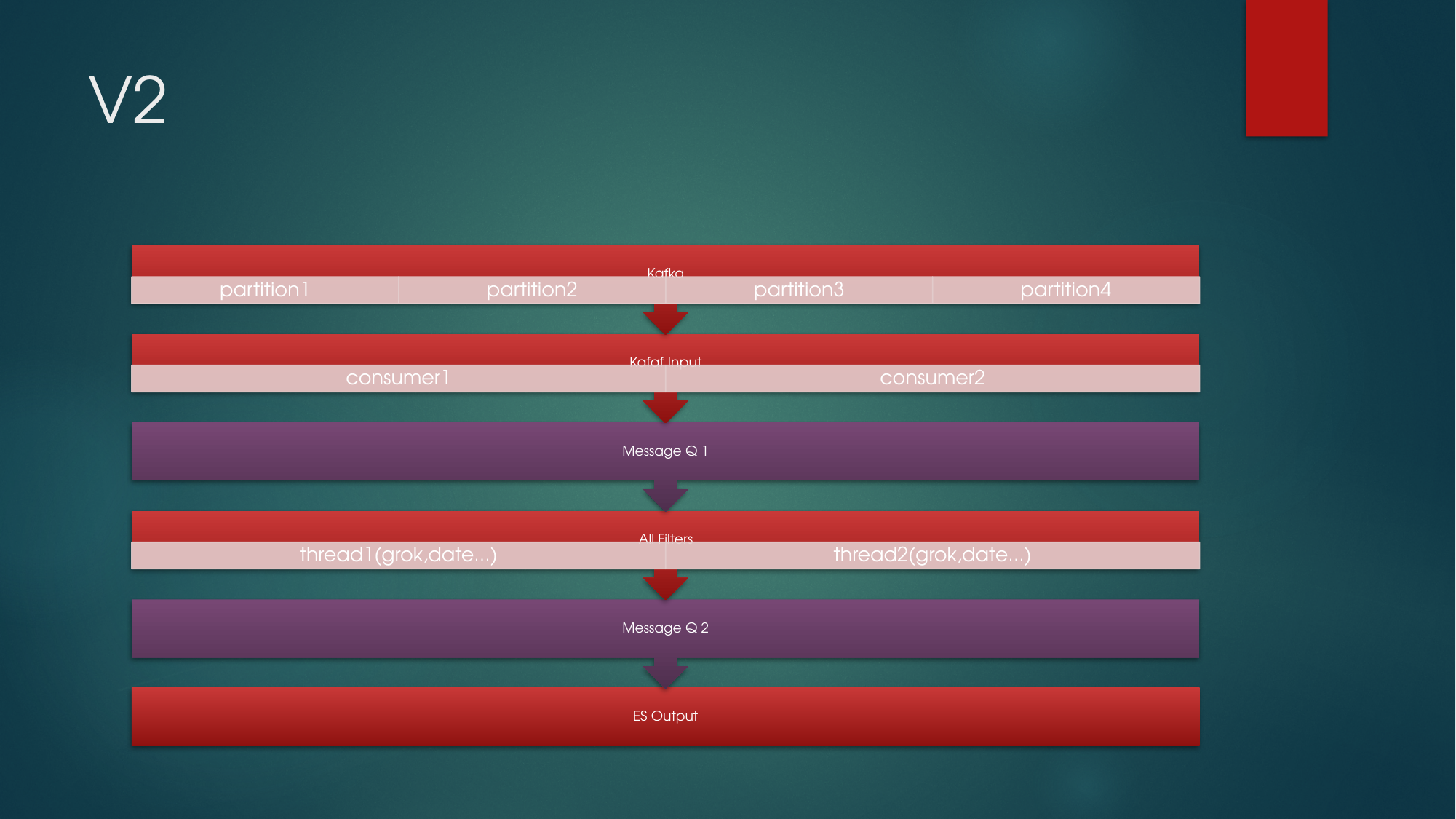

# V2
ES Output
Message Q 2
All Filters
thread1(grok,date...)
thread2(grok,date...)
Message Q 1
Kafaf Input
consumer1
consumer2
Kafka
partition1
partition2
partition3
partition4